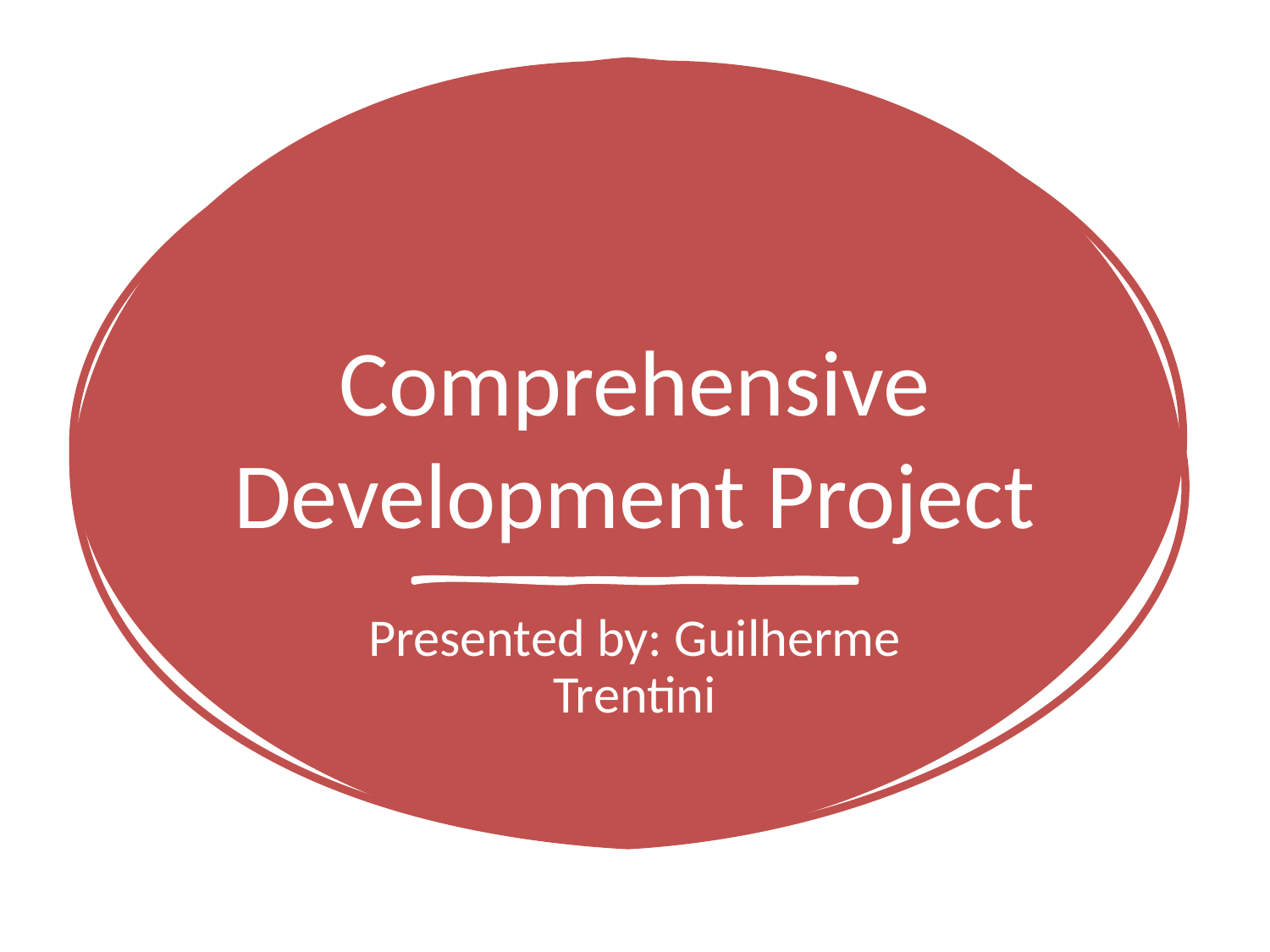

# Comprehensive Development Project

Presented by: Guilherme Trentini